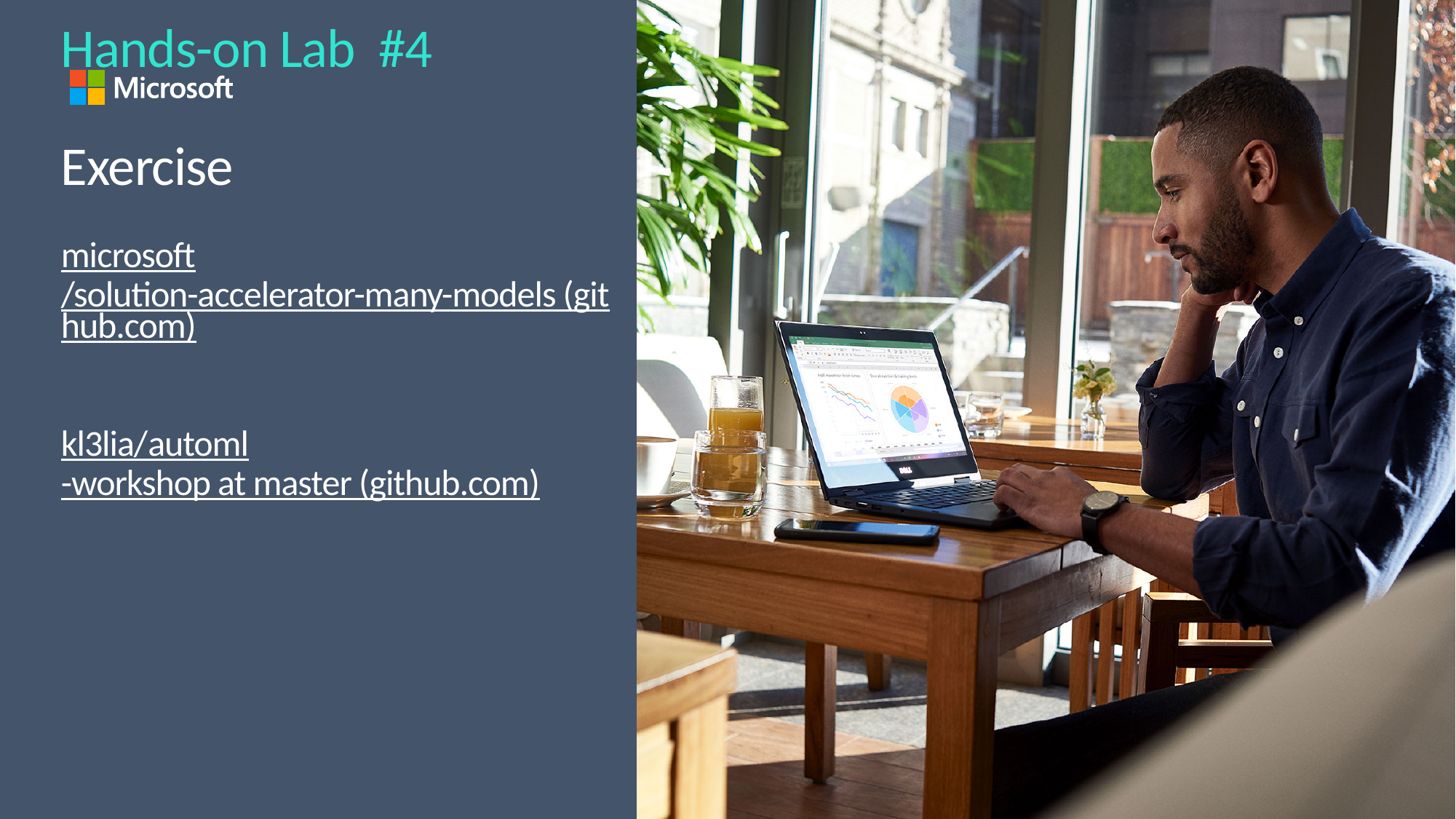

# Hands-on Lab  #4 Exercise microsoft/solution-accelerator-many-models (github.com) kl3lia/automl-workshop at master (github.com)